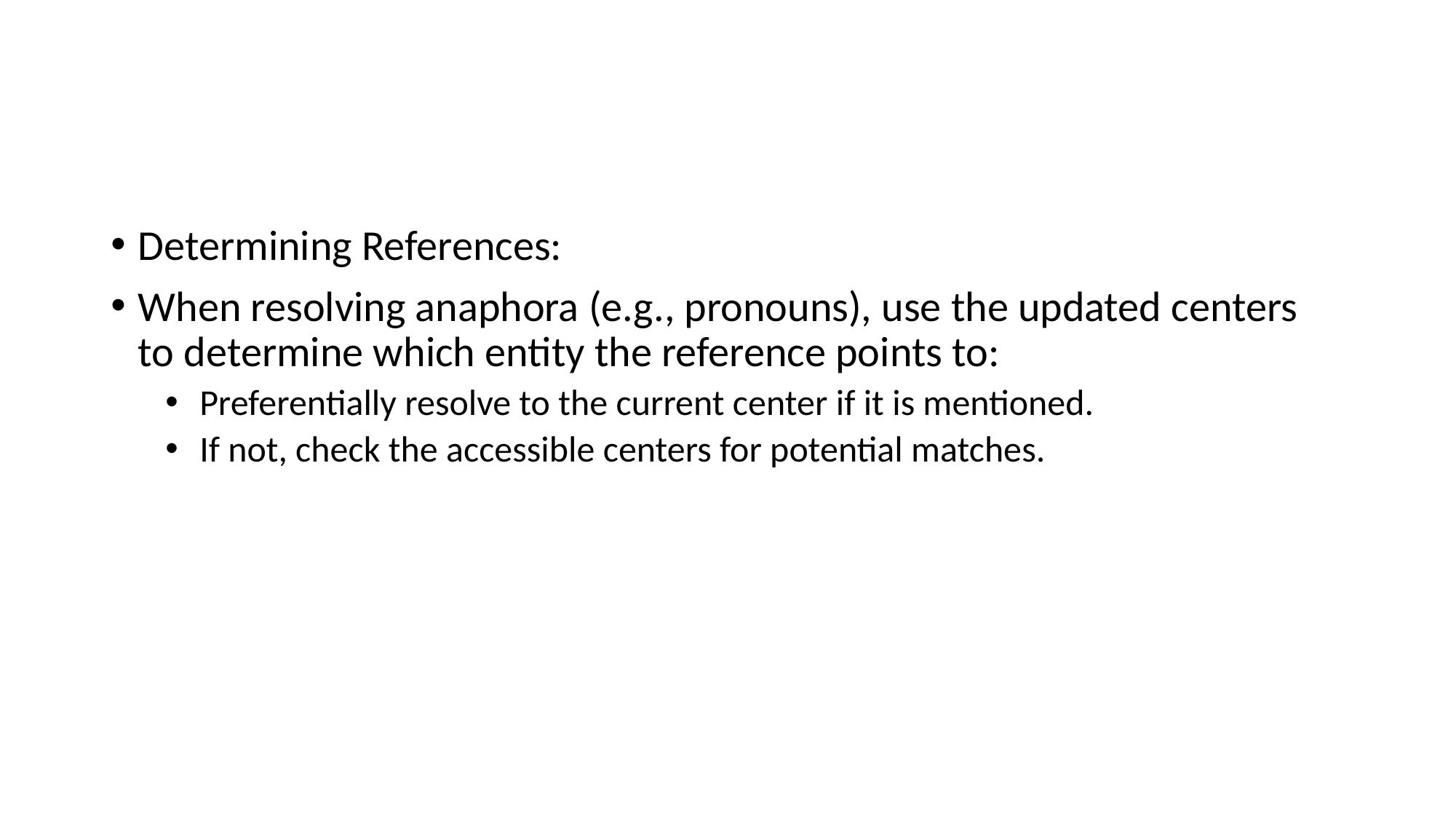

#
Determining References:
When resolving anaphora (e.g., pronouns), use the updated centers to determine which entity the reference points to:
Preferentially resolve to the current center if it is mentioned.
If not, check the accessible centers for potential matches.